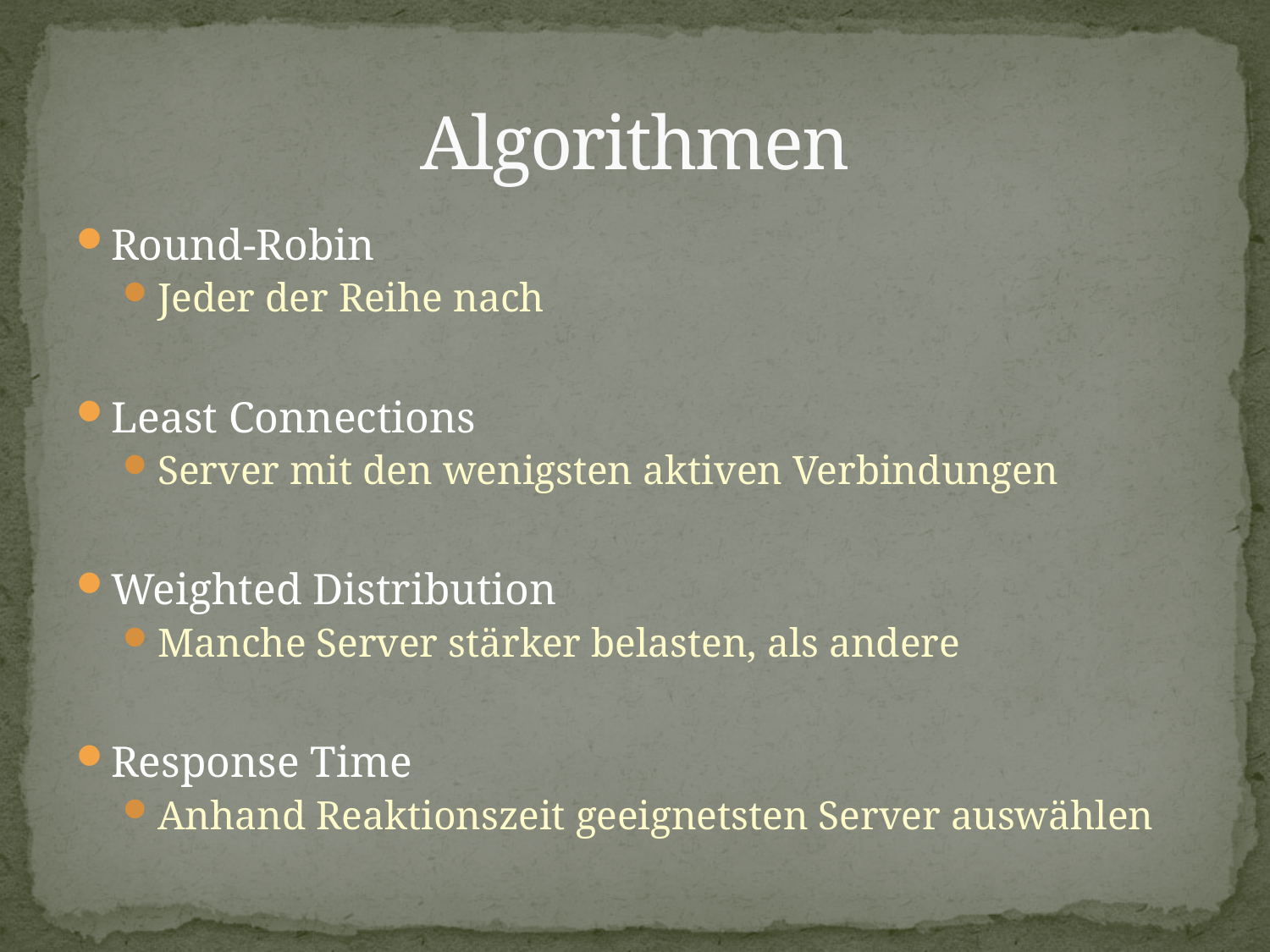

# Algorithmen
Round-Robin
Jeder der Reihe nach

Least Connections
Server mit den wenigsten aktiven Verbindungen

Weighted Distribution
Manche Server stärker belasten, als andere

Response Time
Anhand Reaktionszeit geeignetsten Server auswählen